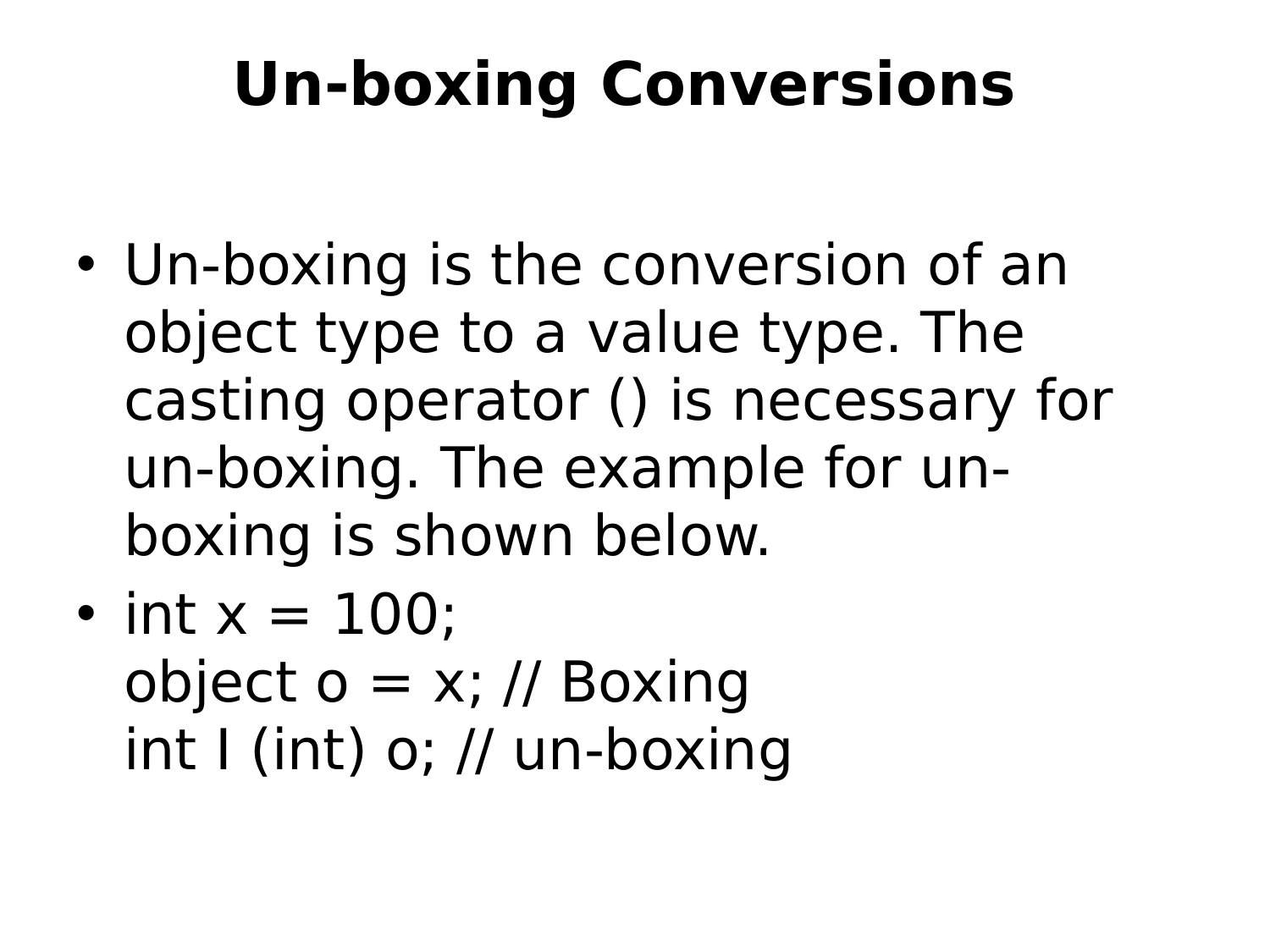

# Un-boxing Conversions
Un-boxing is the conversion of an object type to a value type. The casting operator () is necessary for un-boxing. The example for un-boxing is shown below.
int x = 100;
object o = x; // Boxing
int I (int) o; // un-boxing